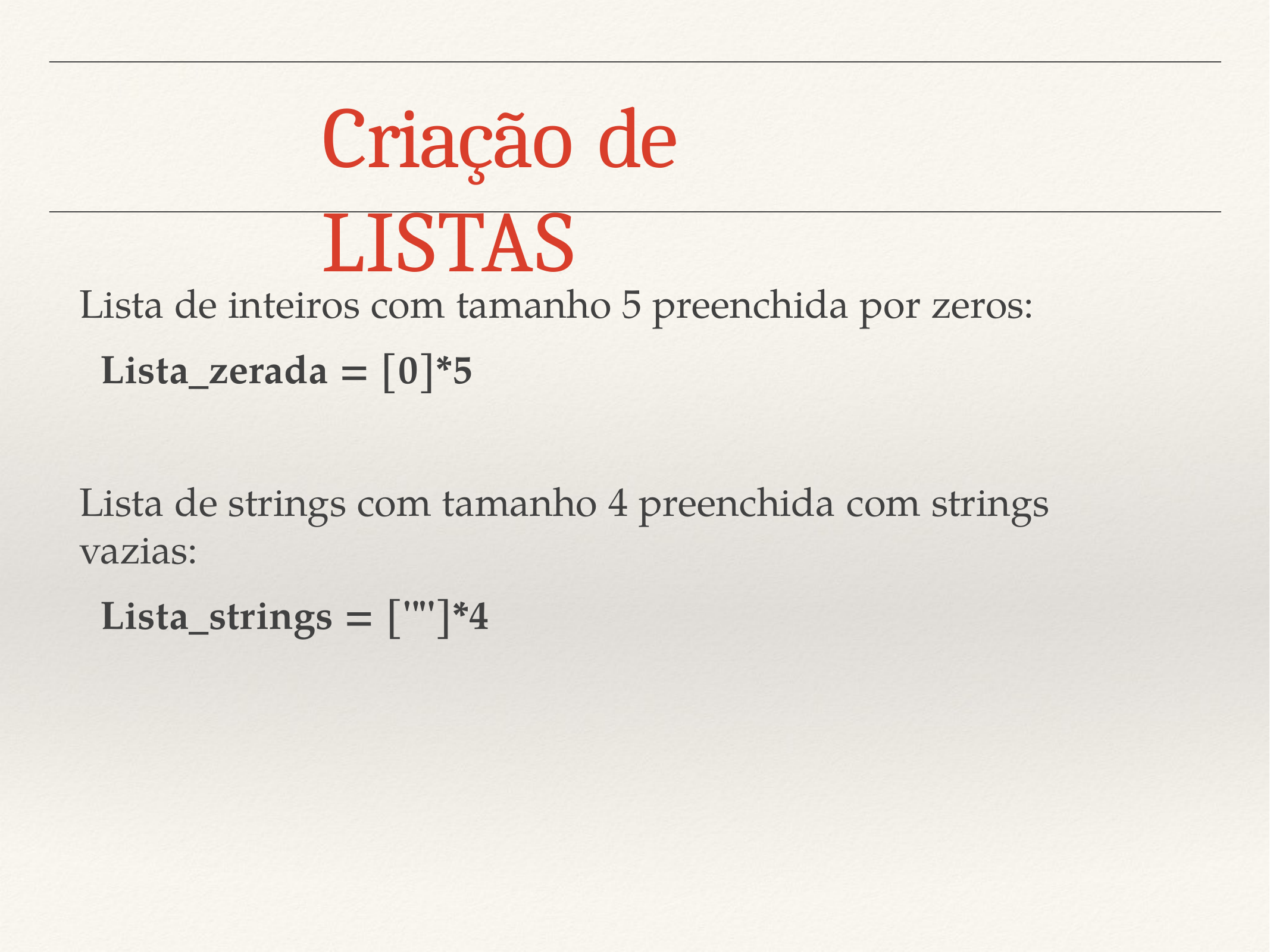

# Criação de LISTAS
Lista de inteiros com tamanho 5 preenchida por zeros:
Lista_zerada = [0]*5

Lista de strings com tamanho 4 preenchida com strings vazias:
Lista_strings = [""]*4